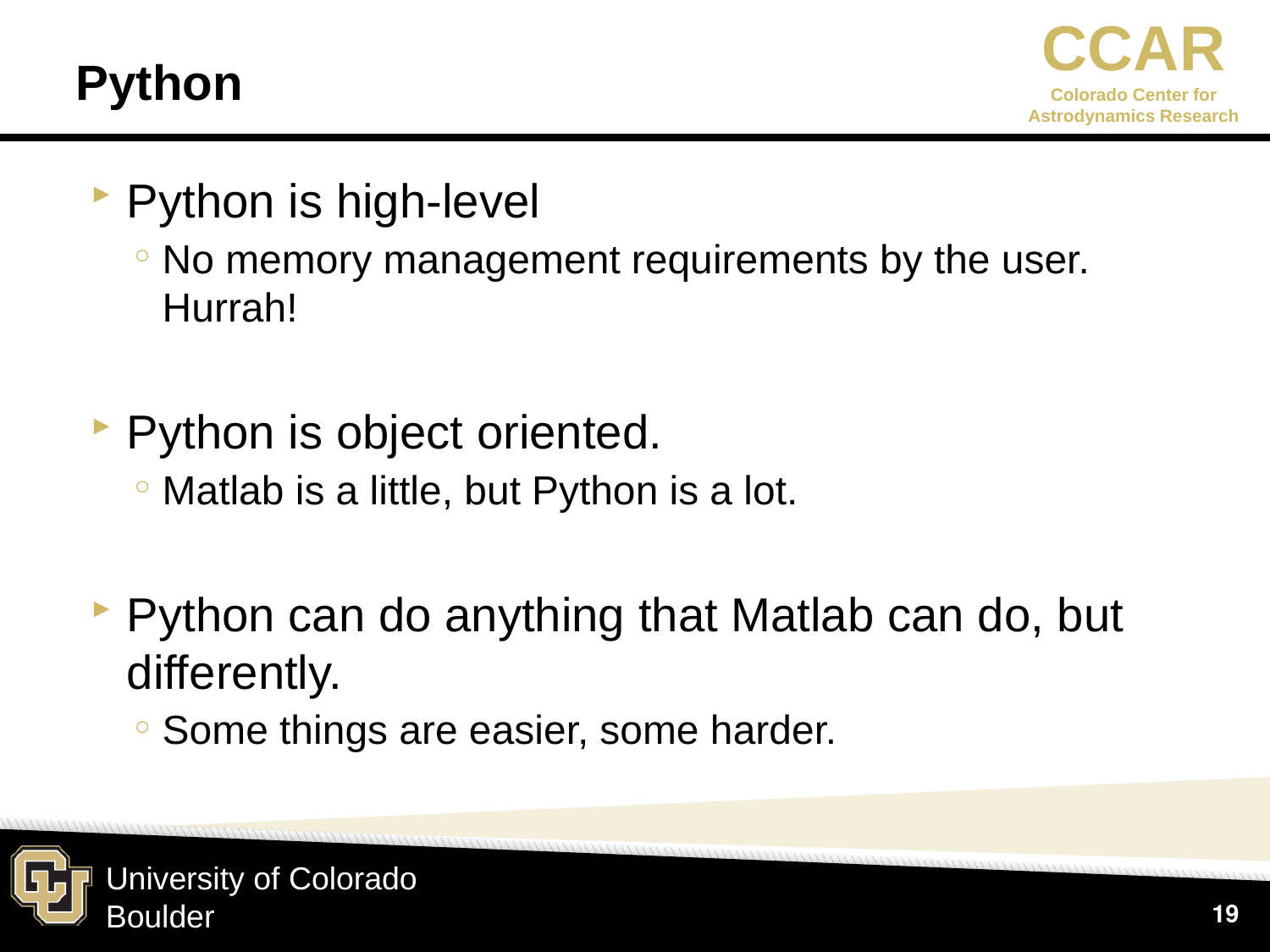

# Python
Python is high-level
No memory management requirements by the user.  Hurrah!

Python is object oriented.
Matlab is a little, but Python is a lot.

Python can do anything that Matlab can do, but differently.
Some things are easier, some harder.
19